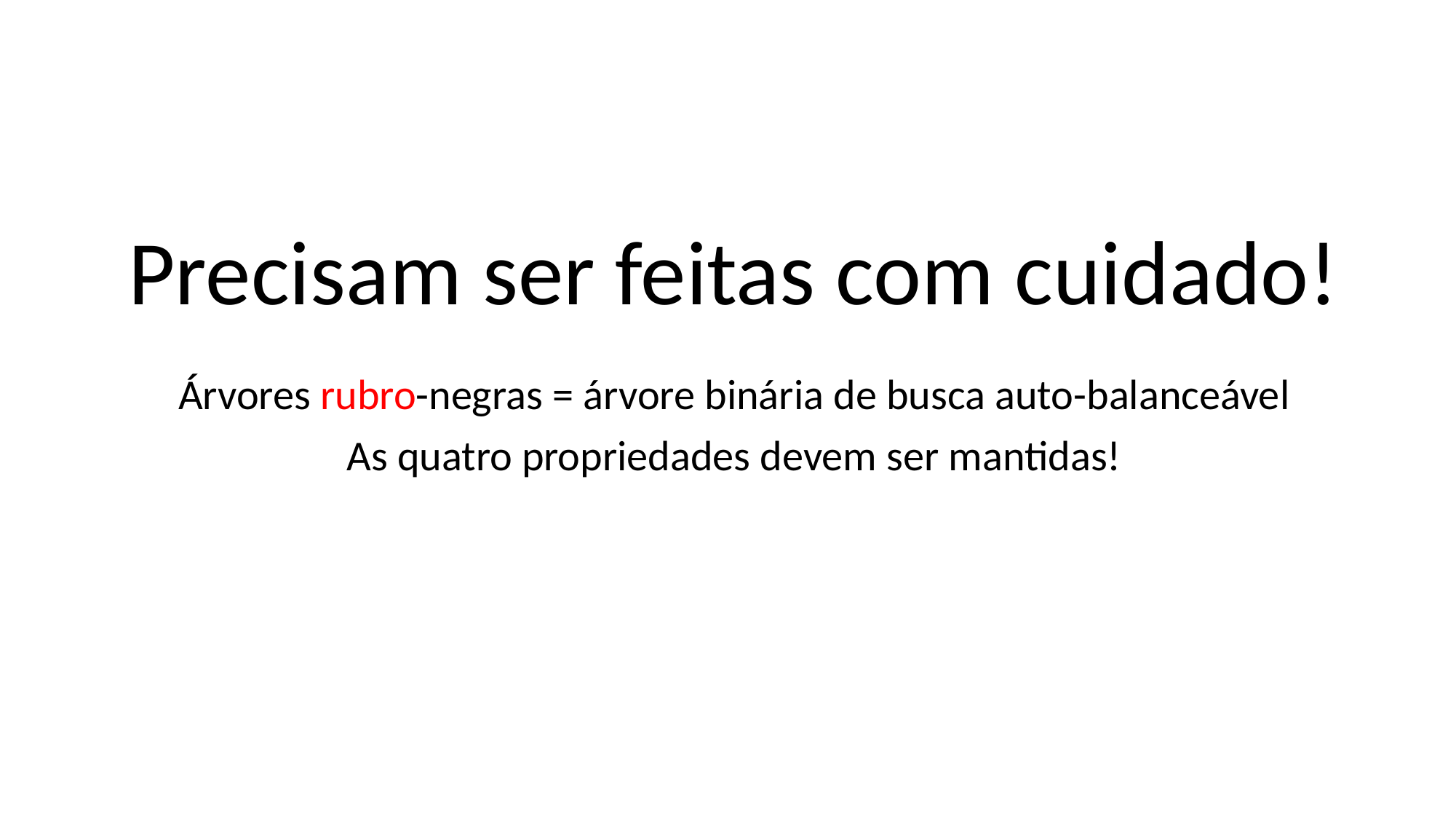

# Precisam ser feitas com cuidado!
Árvores rubro-negras = árvore binária de busca auto-balanceável
As quatro propriedades devem ser mantidas!